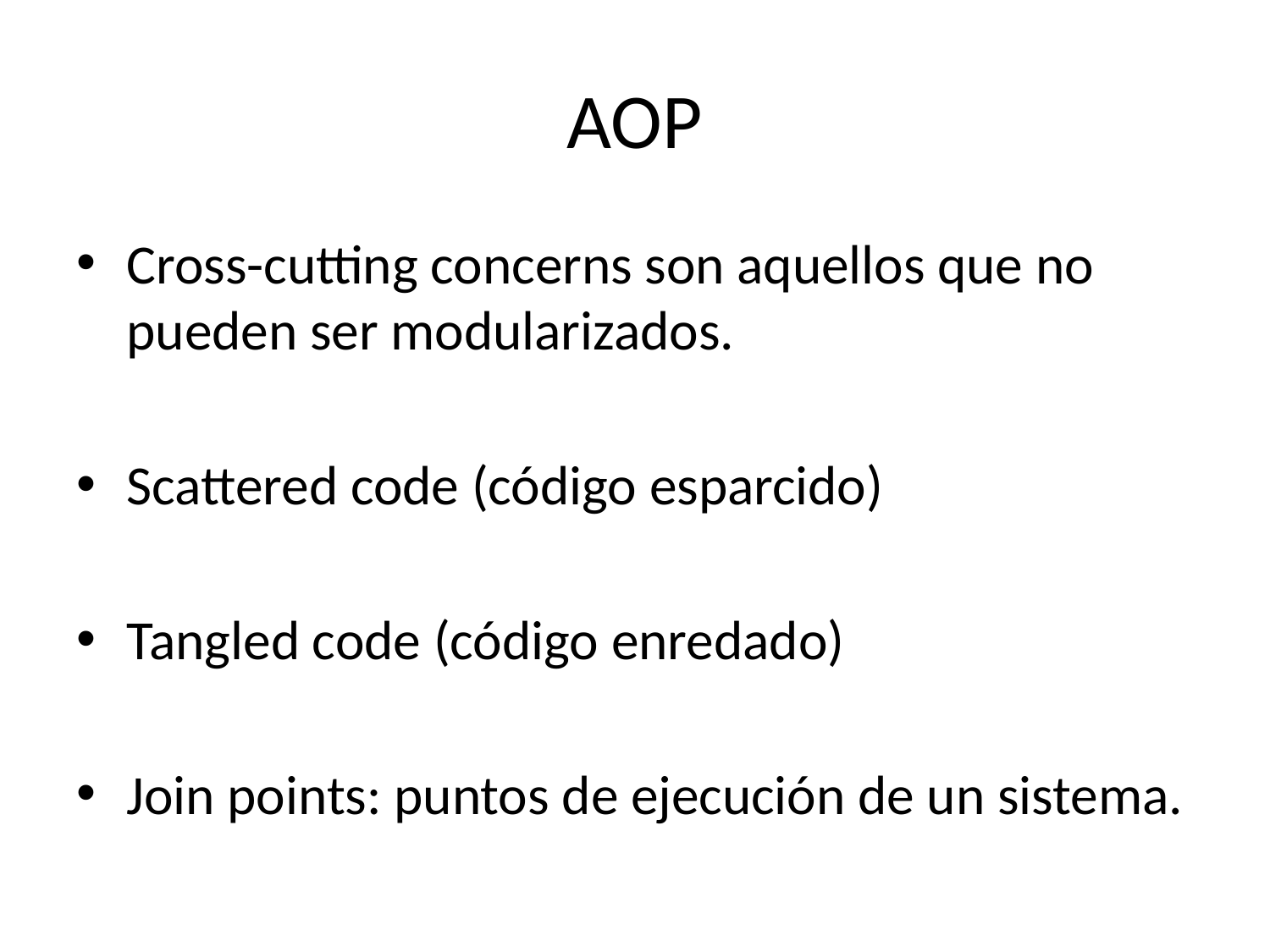

# AOP

Cross-cutting concerns son aquellos que no pueden ser modularizados.

Scattered code (código esparcido)

Tangled code (código enredado)

Join points: puntos de ejecución de un sistema.